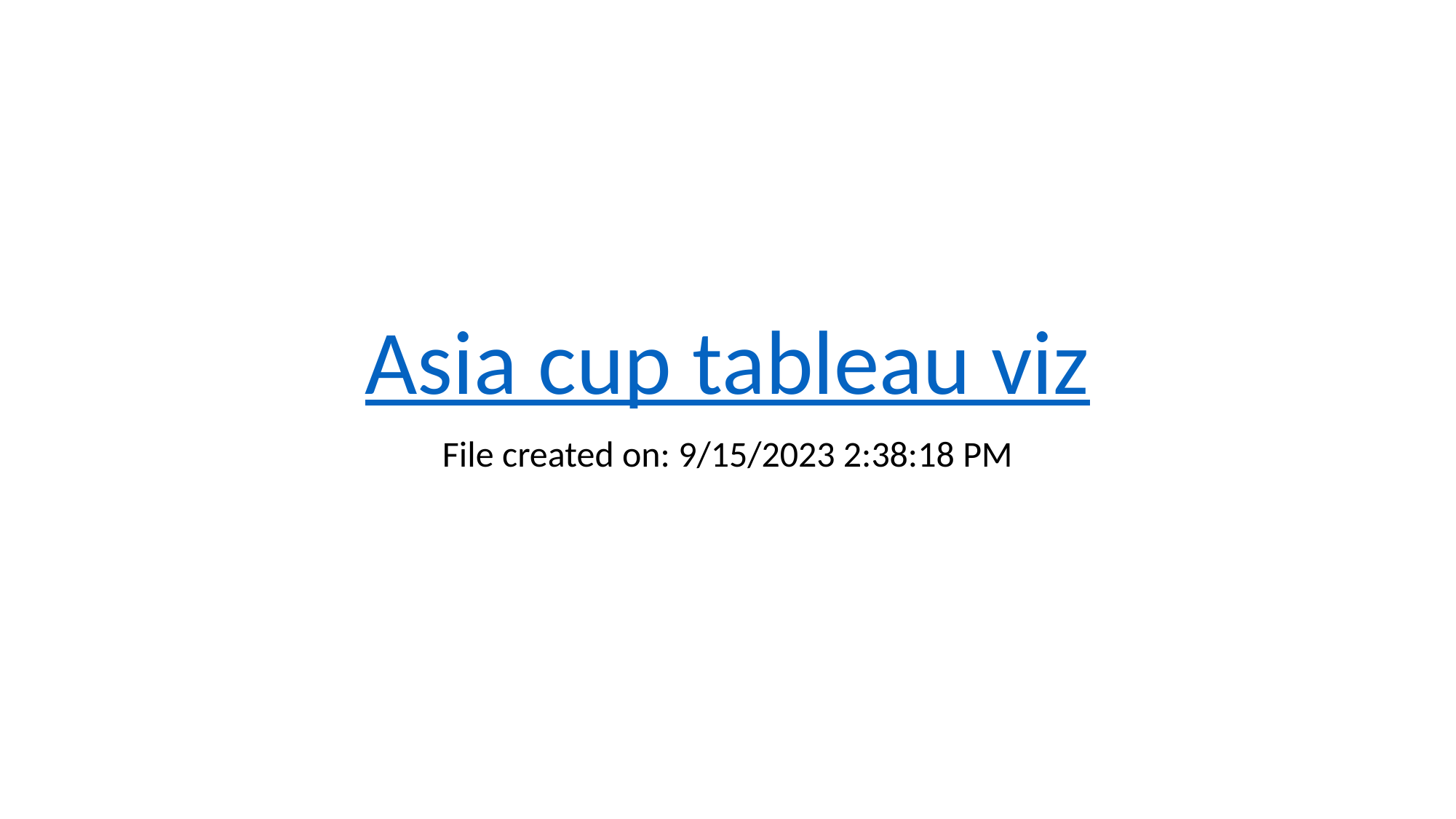

# Asia cup tableau viz
File created on: 9/15/2023 2:38:18 PM